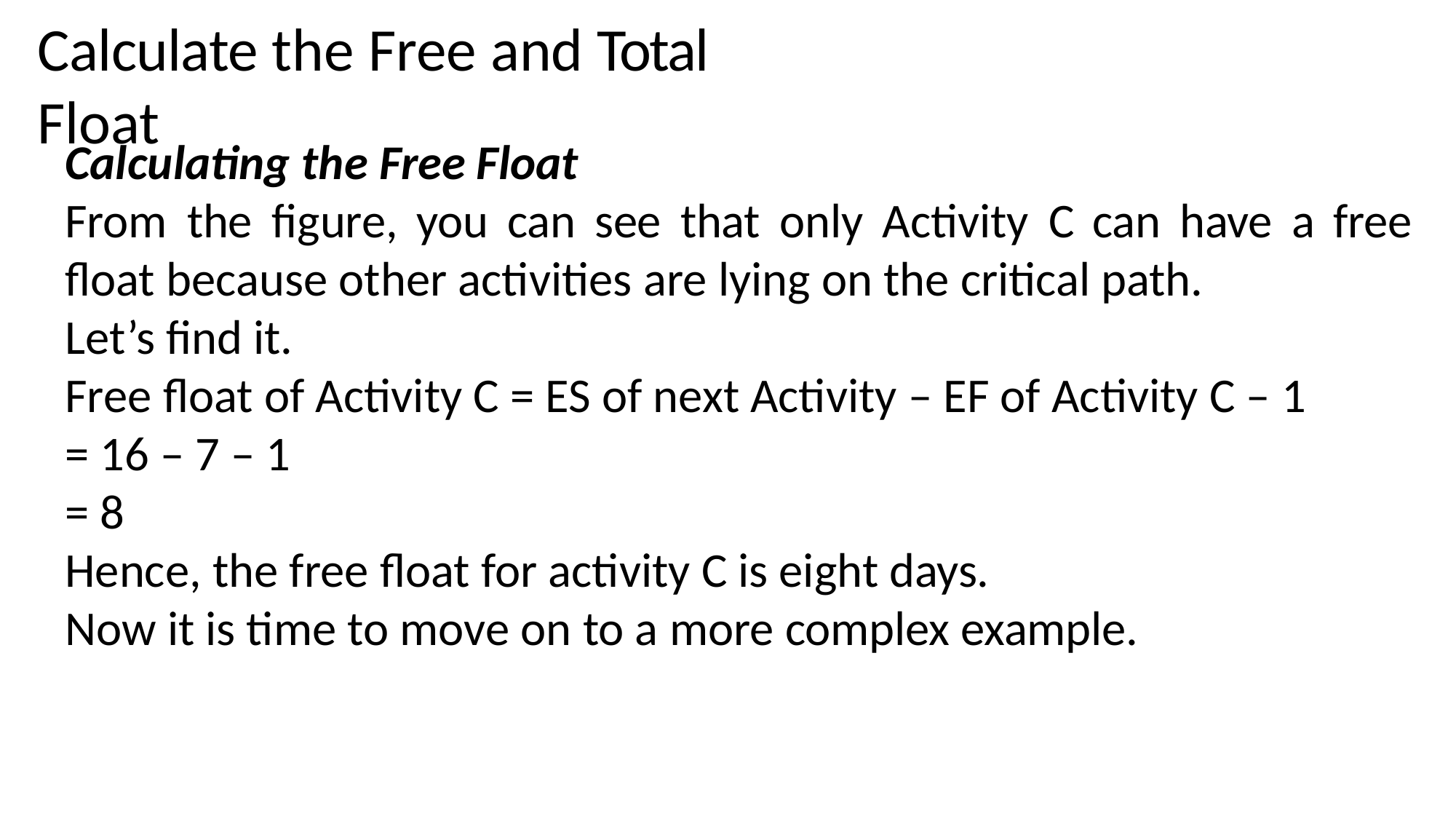

# Calculate the Free and Total Float
Calculating the Free Float
From	the	figure,	you	can	see	that	only	Activity	C	can	have	a	free float because other activities are lying on the critical path.
Let’s find it.
Free float of Activity C = ES of next Activity – EF of Activity C – 1
= 16 – 7 – 1
= 8
Hence, the free float for activity C is eight days.
Now it is time to move on to a more complex example.